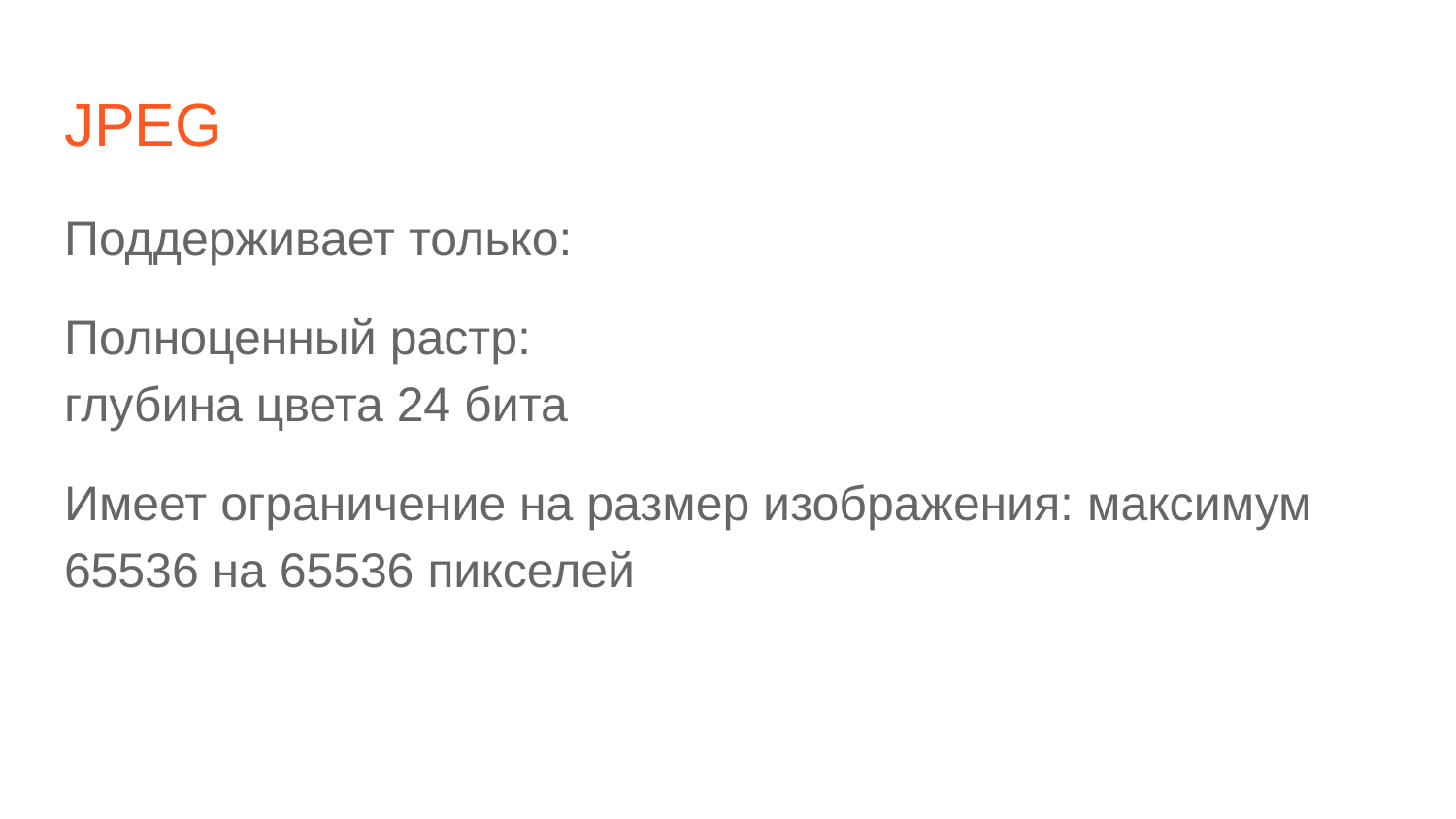

# JPEG
Поддерживает только:
Полноценный растр:
глубина цвета 24 бита
Имеет ограничение на размер изображения: максимум 65536 на 65536 пикселей